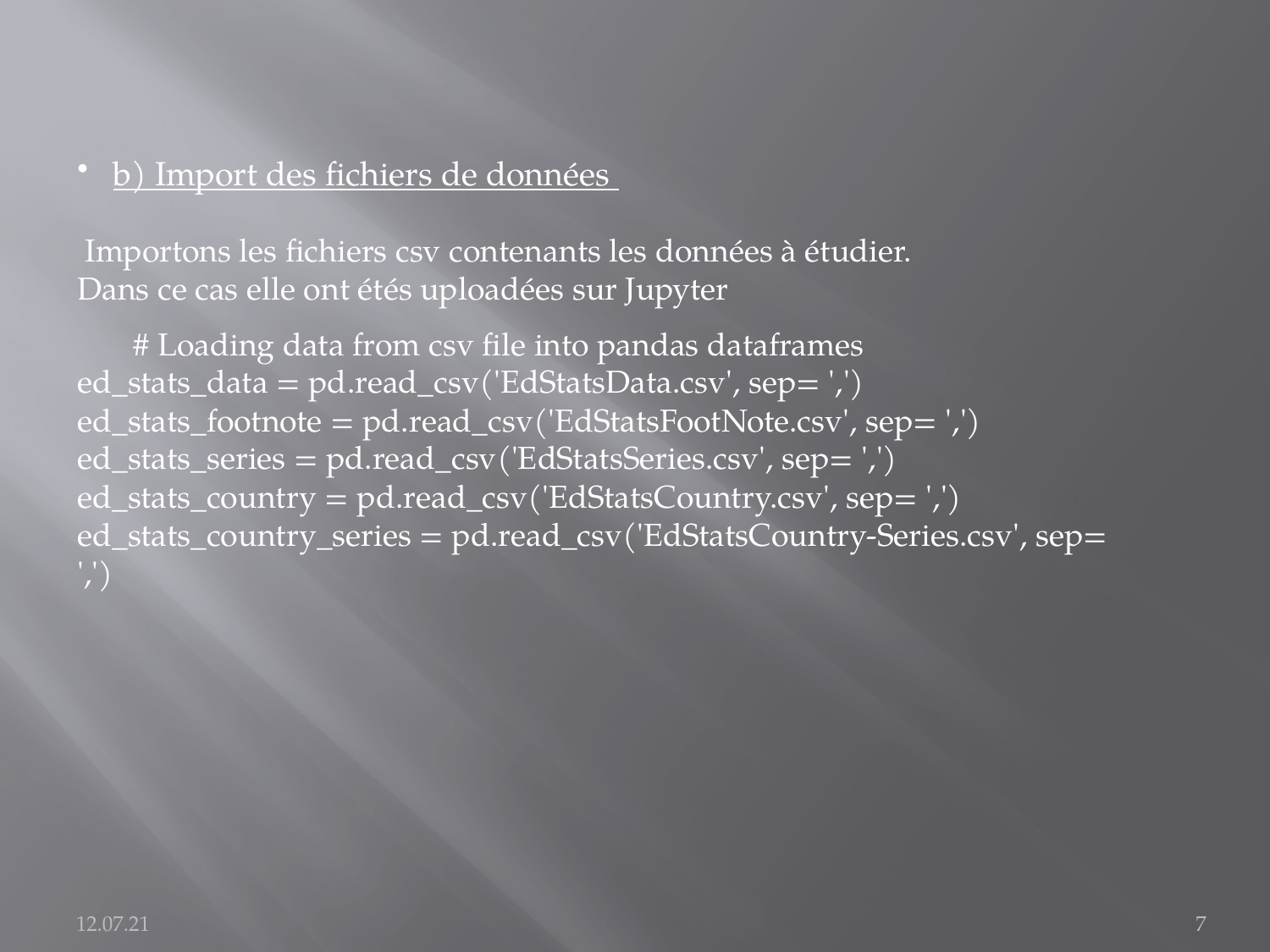

b) Import des fichiers de données

 Importons les fichiers csv contenants les données à étudier.
Dans ce cas elle ont étés uploadées sur Jupyter

       # Loading data from csv file into pandas dataframes
ed_stats_data = pd.read_csv('EdStatsData.csv', sep= ',')
ed_stats_footnote = pd.read_csv('EdStatsFootNote.csv', sep= ',')
ed_stats_series = pd.read_csv('EdStatsSeries.csv', sep= ',')
ed_stats_country = pd.read_csv('EdStatsCountry.csv', sep= ',')
ed_stats_country_series = pd.read_csv('EdStatsCountry-Series.csv', sep= ',')
12.07.21
7